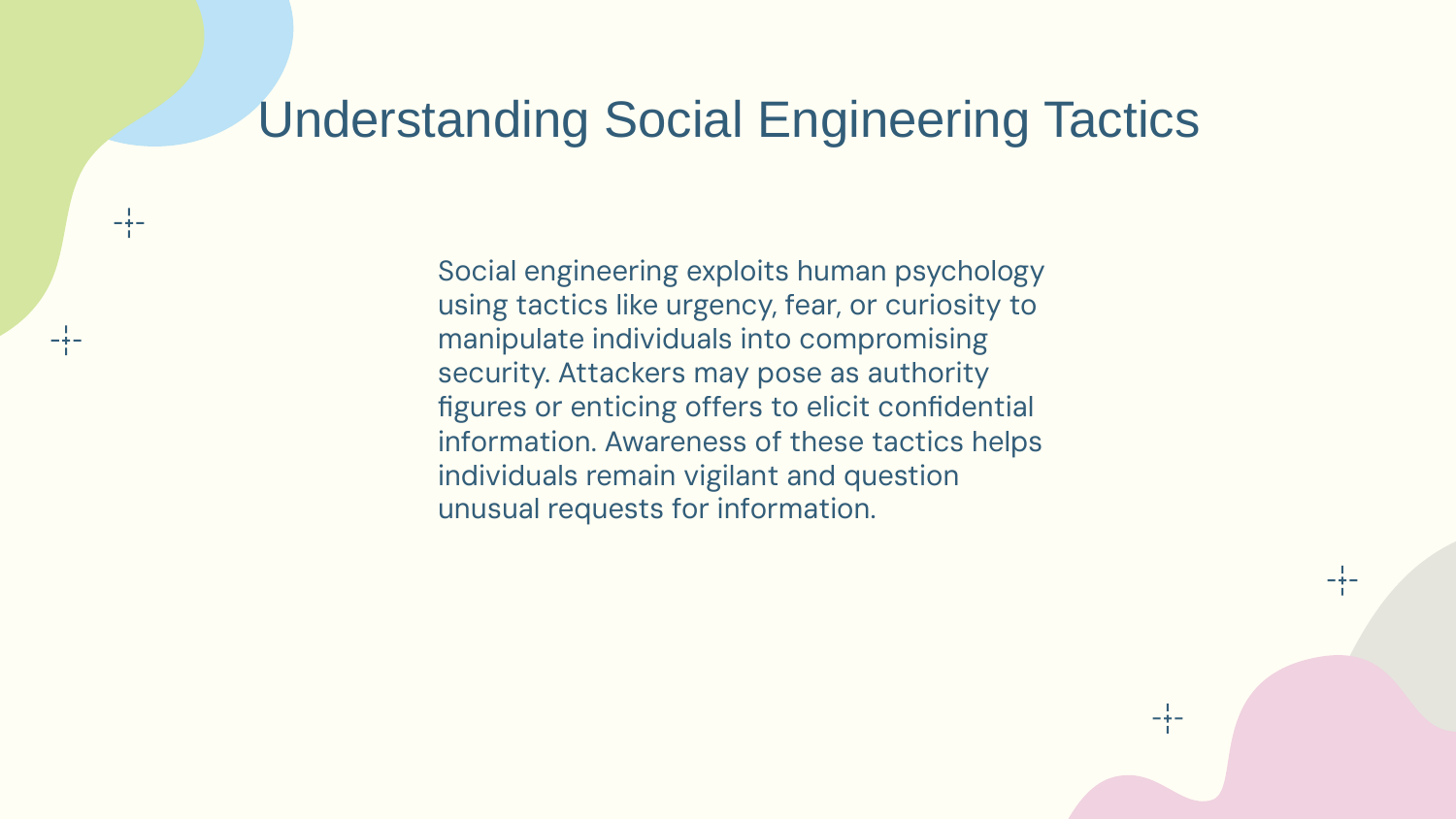

# Understanding Social Engineering Tactics
Social engineering exploits human psychology using tactics like urgency, fear, or curiosity to manipulate individuals into compromising security. Attackers may pose as authority figures or enticing offers to elicit confidential information. Awareness of these tactics helps individuals remain vigilant and question unusual requests for information.